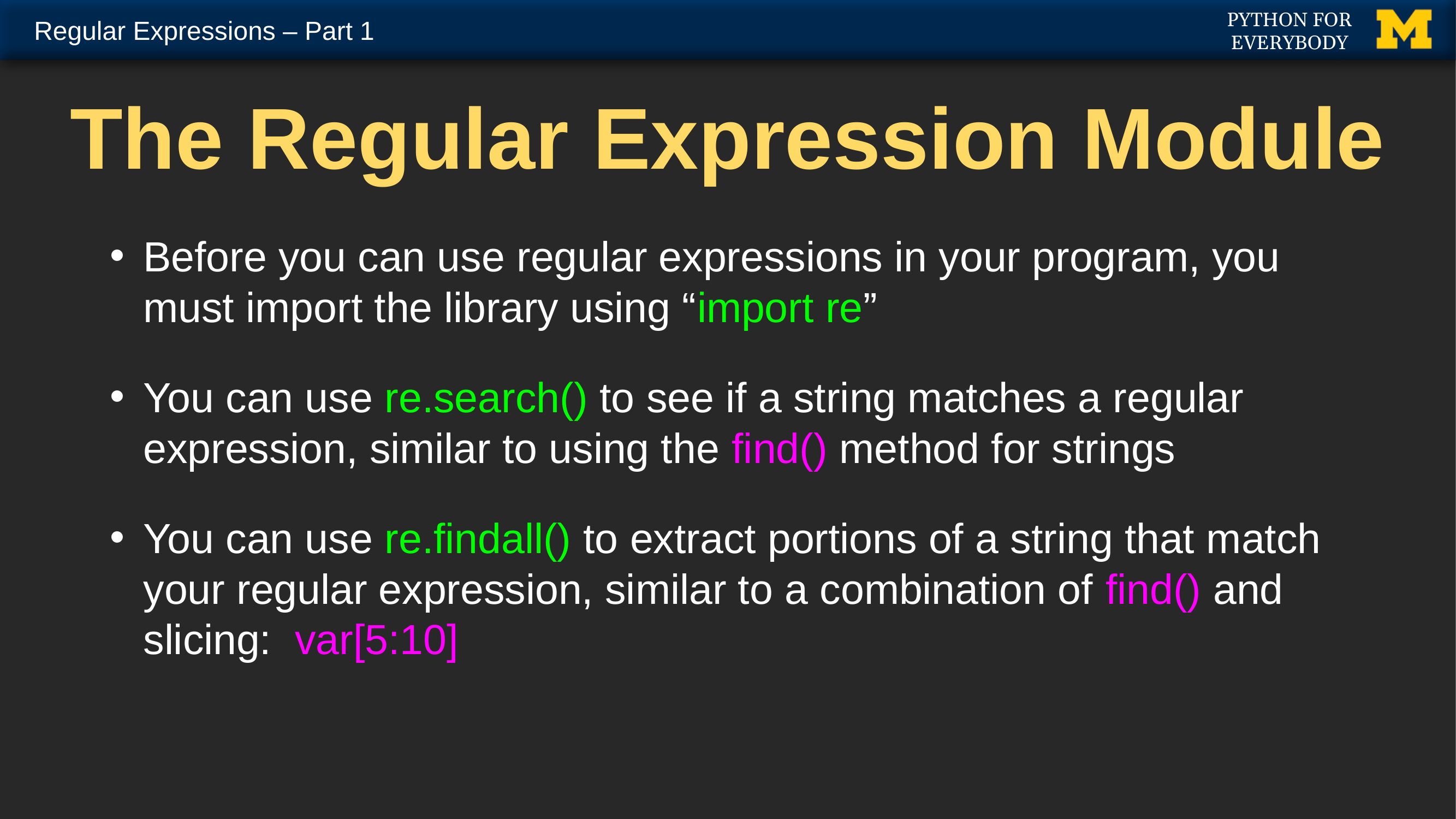

# The Regular Expression Module
Before you can use regular expressions in your program, you must import the library using “import re”
You can use re.search() to see if a string matches a regular expression, similar to using the find() method for strings
You can use re.findall() to extract portions of a string that match your regular expression, similar to a combination of find() and slicing:  var[5:10]